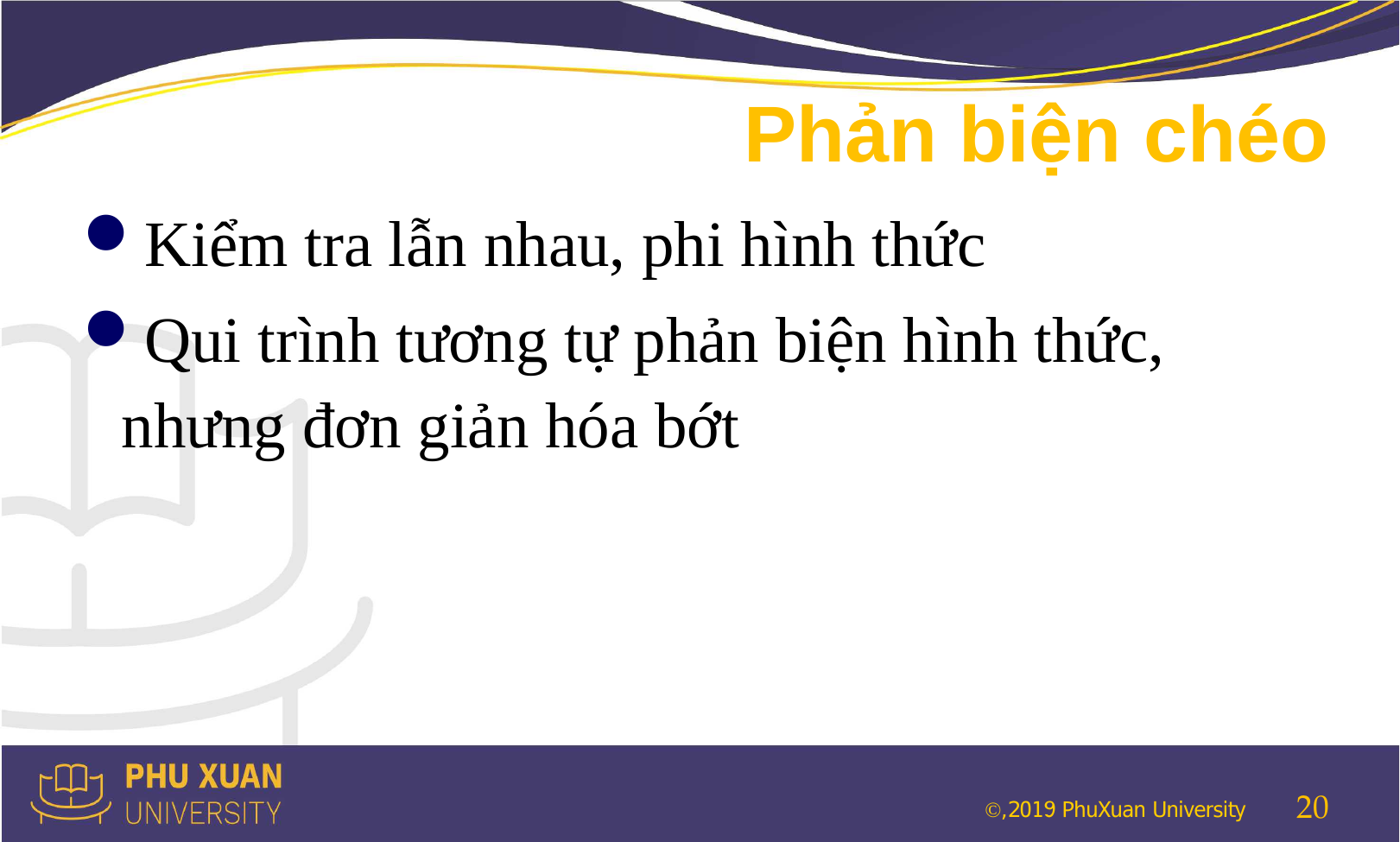

# Phản biện chéo
Kiểm tra lẫn nhau, phi hình thức
Qui trình tương tự phản biện hình thức, nhưng đơn giản hóa bớt

20